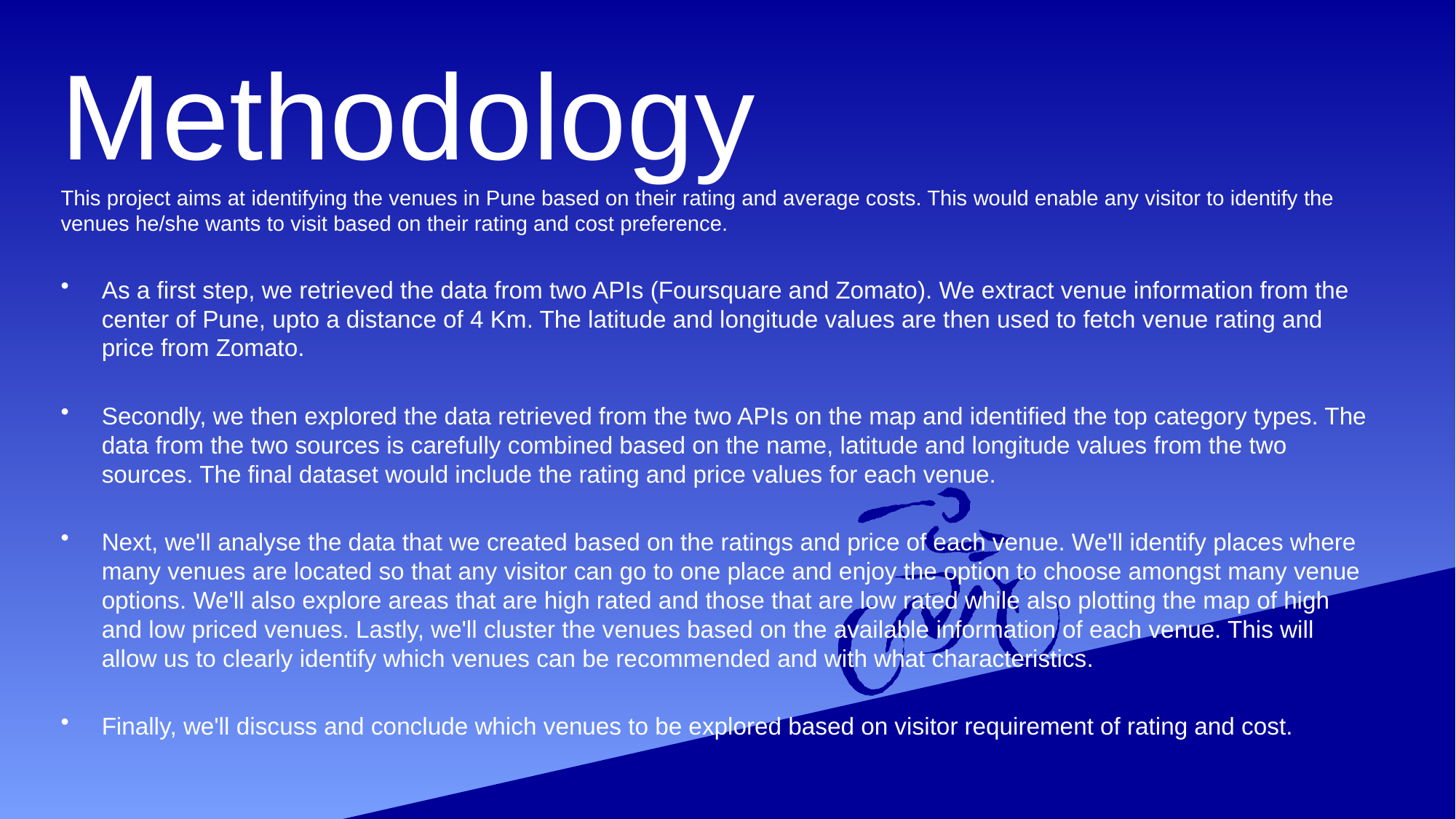

# Methodology This project aims at identifying the venues in Pune based on their rating and average costs. This would enable any visitor to identify the venues he/she wants to visit based on their rating and cost preference.

As a first step, we retrieved the data from two APIs (Foursquare and Zomato). We extract venue information from the center of Pune, upto a distance of 4 Km. The latitude and longitude values are then used to fetch venue rating and price from Zomato.

Secondly, we then explored the data retrieved from the two APIs on the map and identified the top category types. The data from the two sources is carefully combined based on the name, latitude and longitude values from the two sources. The final dataset would include the rating and price values for each venue.

Next, we'll analyse the data that we created based on the ratings and price of each venue. We'll identify places where many venues are located so that any visitor can go to one place and enjoy the option to choose amongst many venue options. We'll also explore areas that are high rated and those that are low rated while also plotting the map of high and low priced venues. Lastly, we'll cluster the venues based on the available information of each venue. This will allow us to clearly identify which venues can be recommended and with what characteristics.

Finally, we'll discuss and conclude which venues to be explored based on visitor requirement of rating and cost.